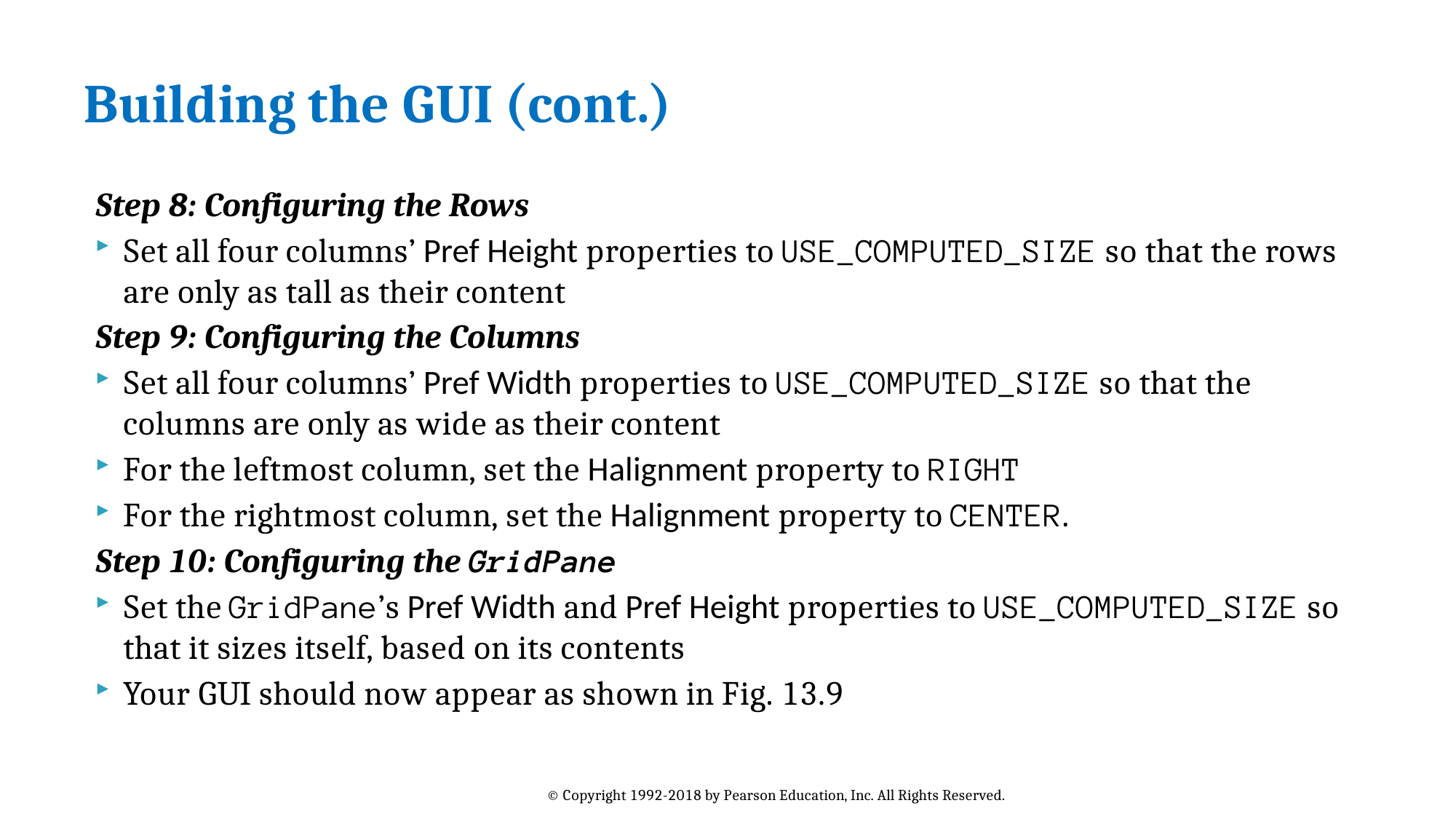

# Building the GUI (cont.)
Step 8: Configuring the Rows
Set all four columns’ Pref Height properties to USE_COMPUTED_SIZE so that the rows are only as tall as their content
Step 9: Configuring the Columns
Set all four columns’ Pref Width properties to USE_COMPUTED_SIZE so that the columns are only as wide as their content
For the leftmost column, set the Halignment property to RIGHT
For the rightmost column, set the Halignment property to CENTER.
Step 10: Configuring the GridPane
Set the GridPane’s Pref Width and Pref Height properties to USE_COMPUTED_SIZE so that it sizes itself, based on its contents
Your GUI should now appear as shown in Fig. 13.9
© Copyright 1992-2018 by Pearson Education, Inc. All Rights Reserved.